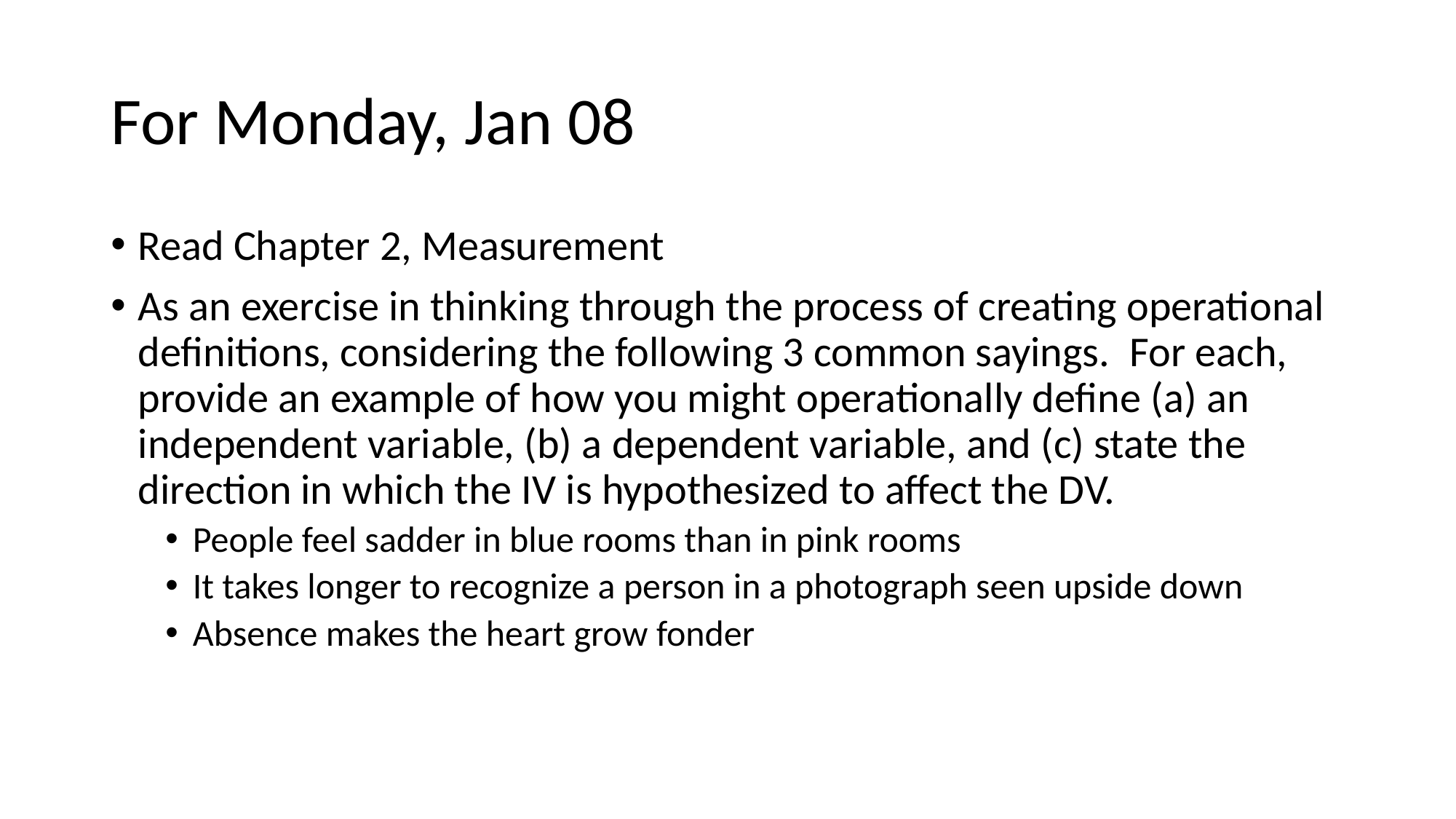

# For Monday, Jan 08
Read Chapter 2, Measurement
As an exercise in thinking through the process of creating operational definitions, considering the following 3 common sayings.  For each, provide an example of how you might operationally define (a) an independent variable, (b) a dependent variable, and (c) state the direction in which the IV is hypothesized to affect the DV.
People feel sadder in blue rooms than in pink rooms
It takes longer to recognize a person in a photograph seen upside down
Absence makes the heart grow fonder